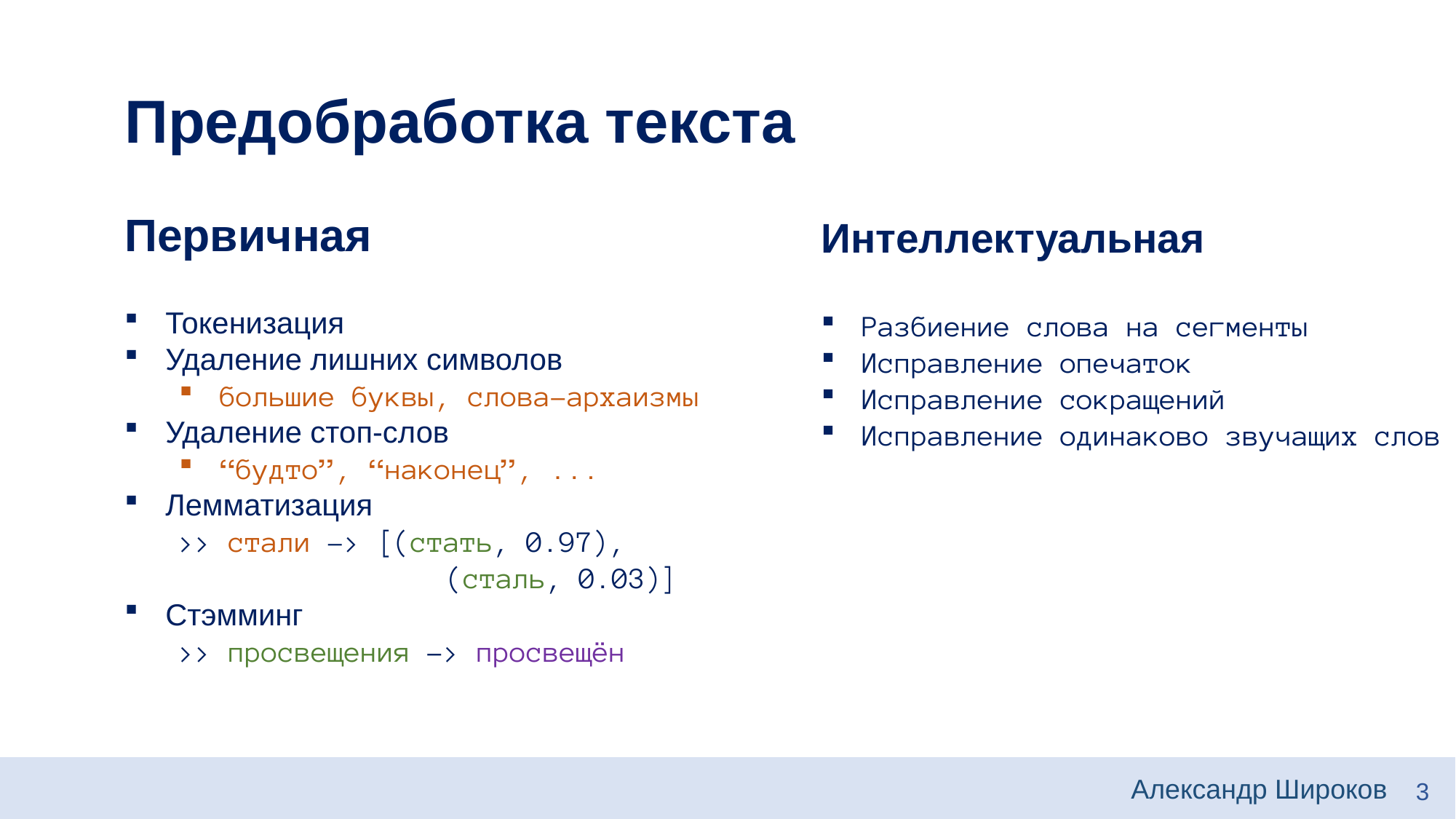

# Предобработка текста
Первичная
Интеллектуальная
Токенизация
Удаление лишних символов
большие буквы, слова-архаизмы
Удаление стоп-слов
“будто”, “наконец”, ...
Лемматизация
>> стали –> [(стать, 0.97),
		   (сталь, 0.03)]
Стэмминг
>> просвещения -> просвещён
Разбиение слова на сегменты
Исправление опечаток
Исправление сокращений
Исправление одинаково звучащих слов

Александр Широков
3